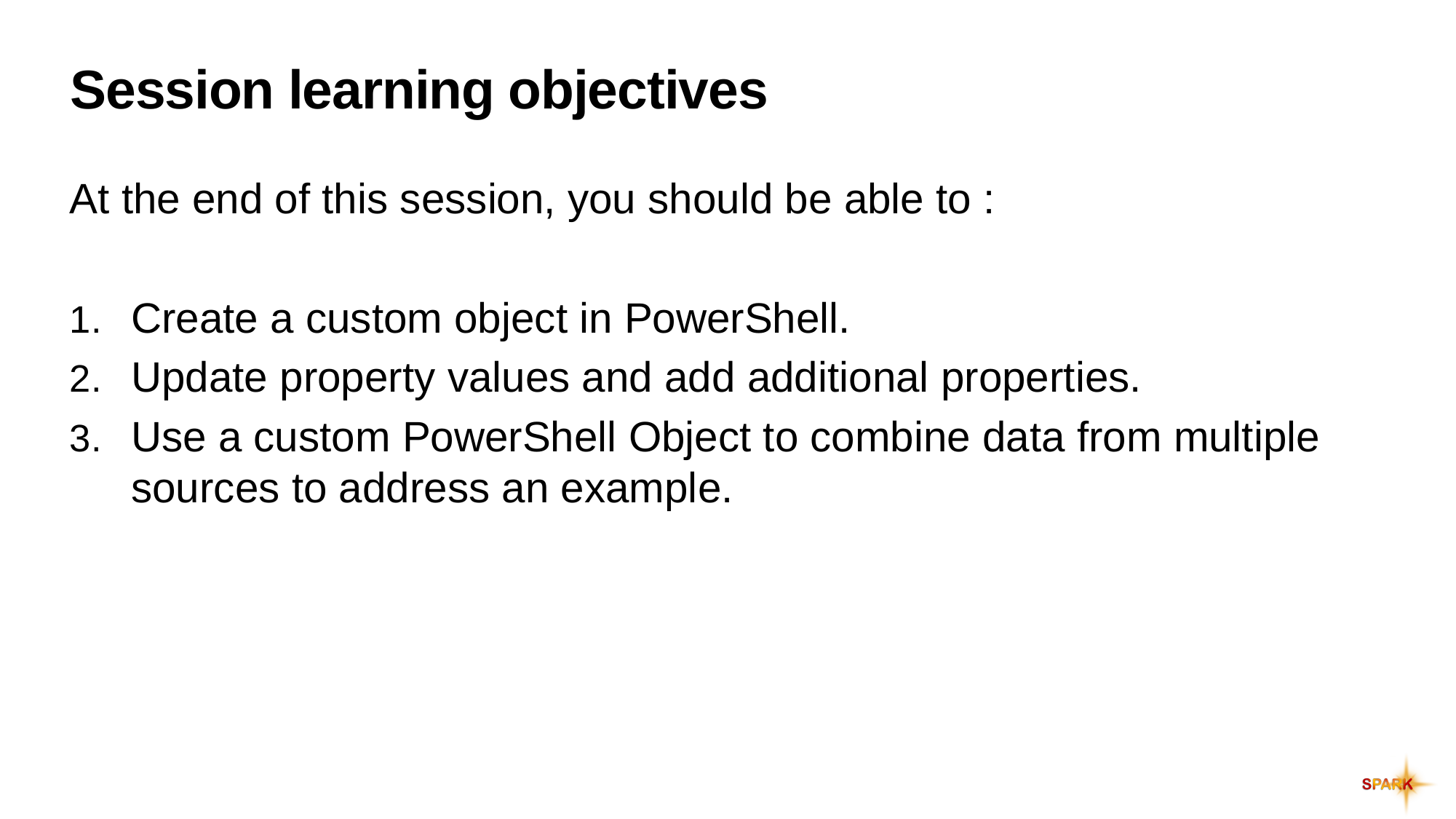

# Session learning objectives
At the end of this session, you should be able to :

Create a custom object in PowerShell.
Update property values and add additional properties.
Use a custom PowerShell Object to combine data from multiple sources to address an example.